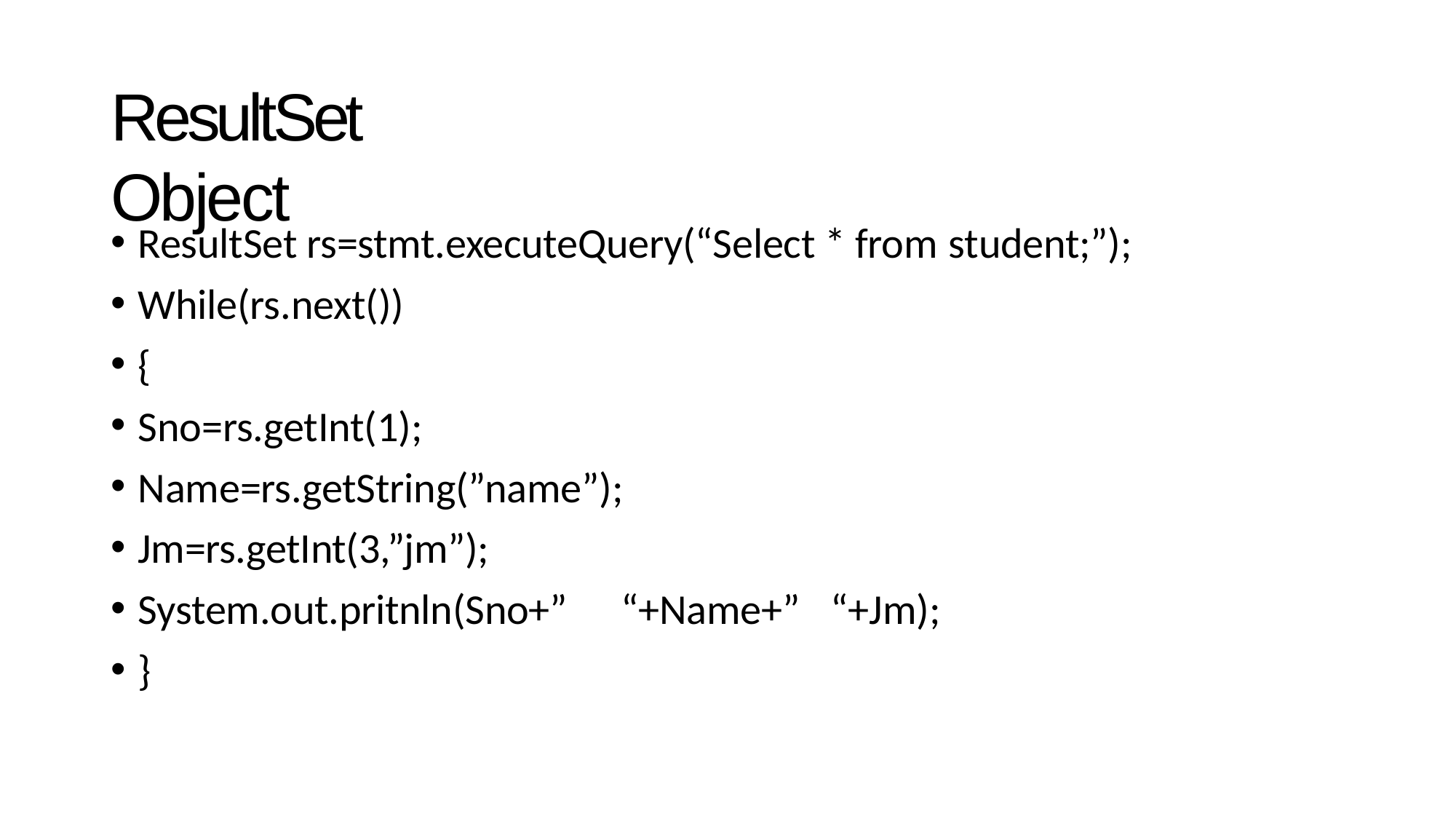

# ResultSet Object
ResultSet rs=stmt.executeQuery(“Select * from student;”);
While(rs.next())
{
Sno=rs.getInt(1);
Name=rs.getString(”name”);
Jm=rs.getInt(3,”jm”);
System.out.pritnln(Sno+”	“+Name+”	“+Jm);
}